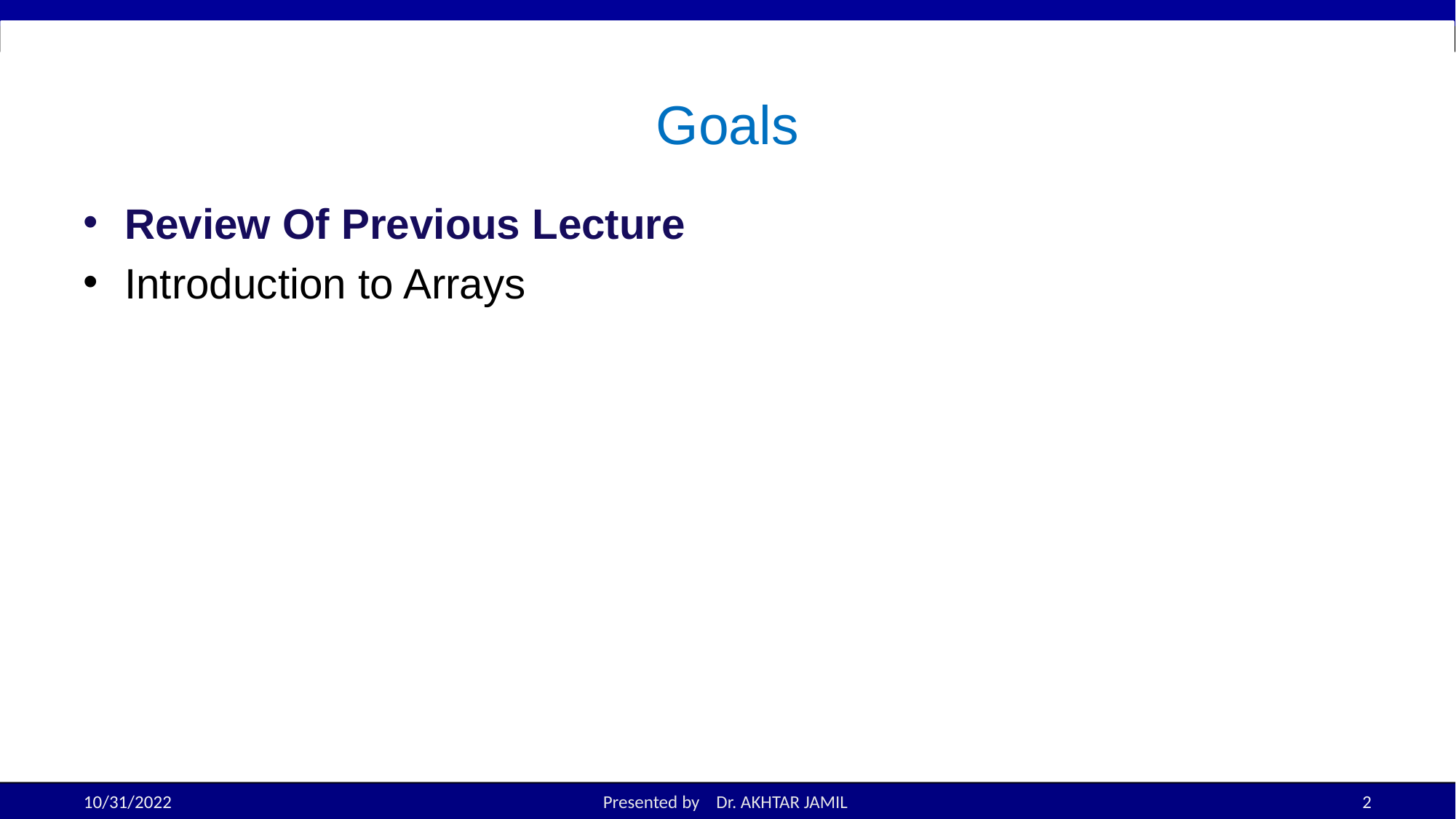

# Goals
Review Of Previous Lecture
Introduction to Arrays

10/31/2022
Presented by    Dr. AKHTAR JAMIL
2